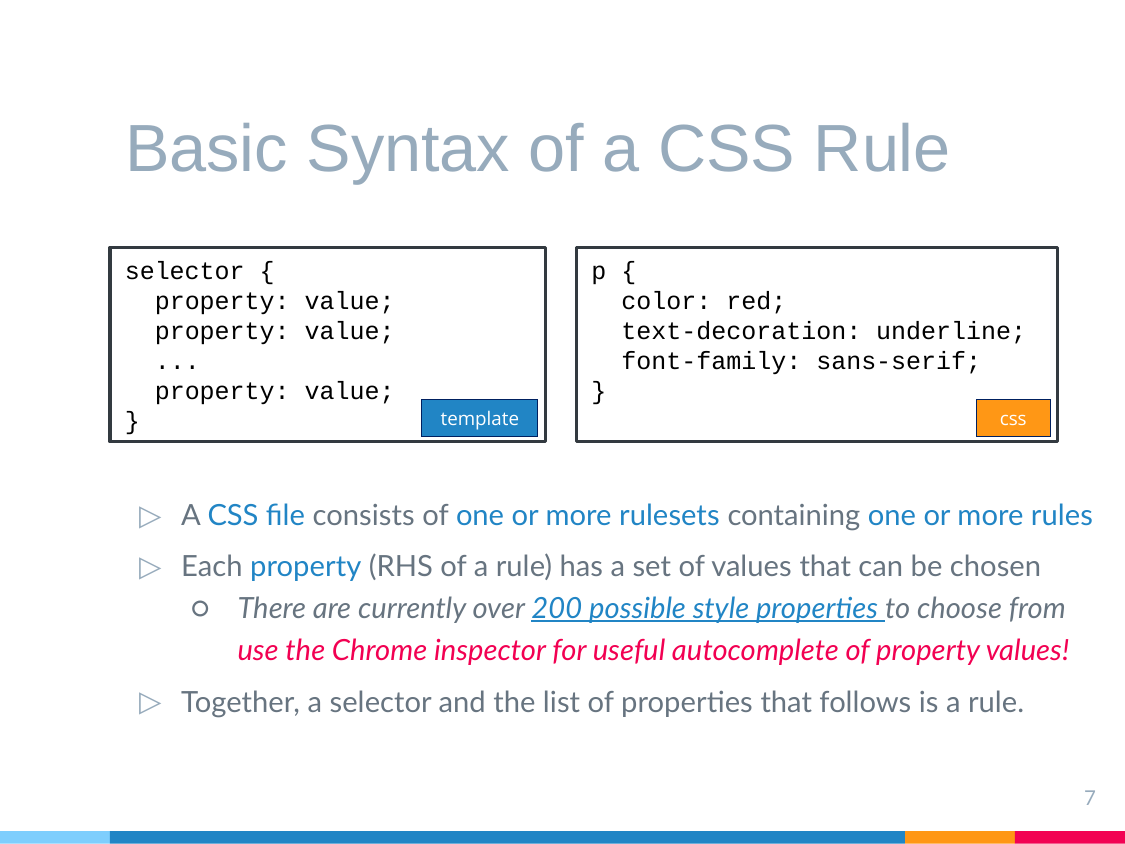

# Basic Syntax of a CSS Rule
selector {
  property: value;
  property: value;
  ...
  property: value;
}
p {
  color: red;
  text-decoration: underline;
  font-family: sans-serif;
}

template
css
A CSS file consists of one or more rulesets containing one or more rules
Each property (RHS of a rule) has a set of values that can be chosen
There are currently over 200 possible style properties to choose from use the Chrome inspector for useful autocomplete of property values!
Together, a selector and the list of properties that follows is a rule.

7